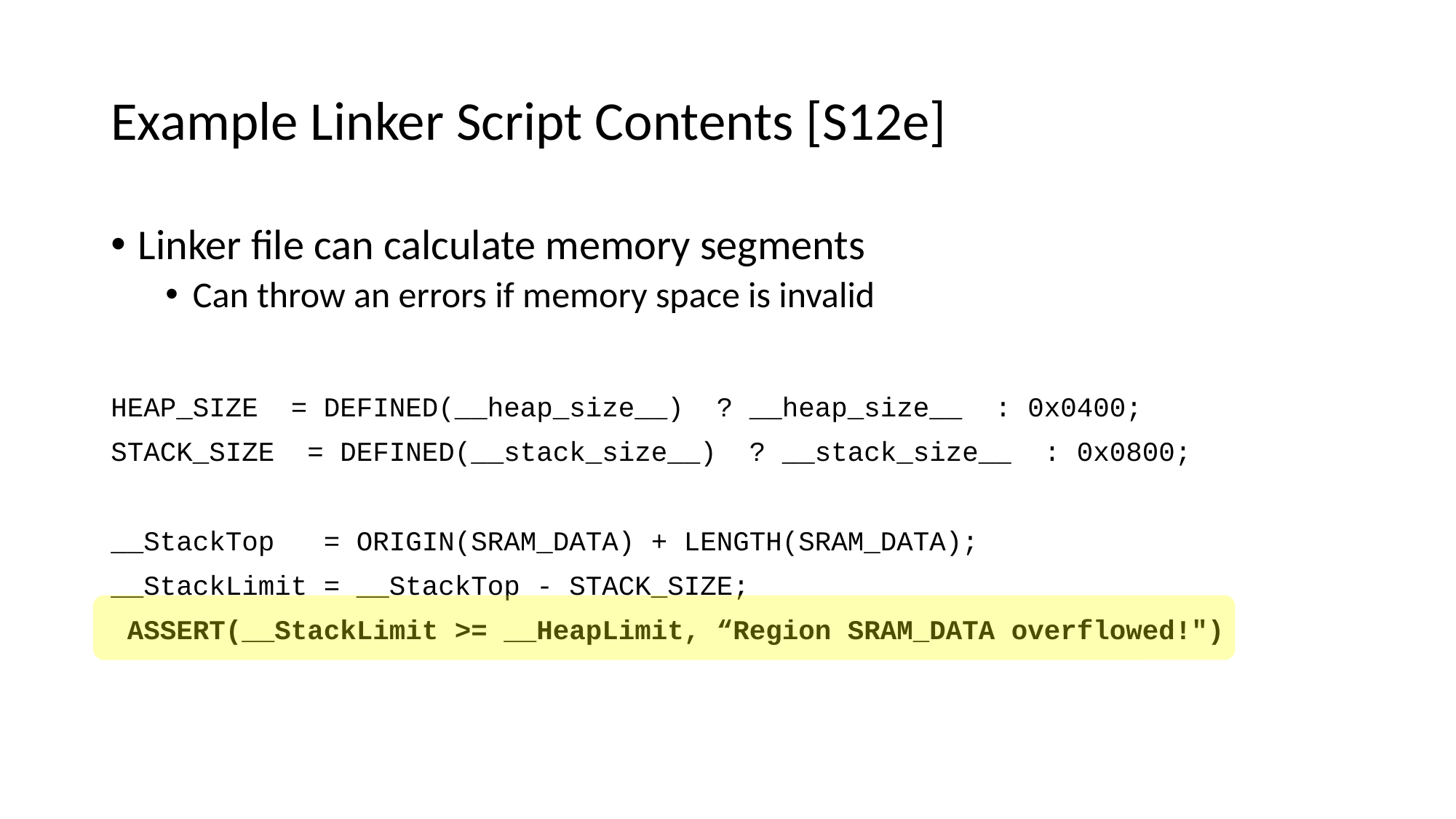

# Example Linker Script Contents [S12e]
Linker file can calculate memory segments
Can throw an errors if memory space is invalid
HEAP_SIZE  = DEFINED(__heap_size__)  ? __heap_size__  : 0x0400;
STACK_SIZE  = DEFINED(__stack_size__)  ? __stack_size__  : 0x0800;

__StackTop   = ORIGIN(SRAM_DATA) + LENGTH(SRAM_DATA);
__StackLimit = __StackTop - STACK_SIZE;
 ASSERT(__StackLimit >= __HeapLimit, “Region SRAM_DATA overflowed!")